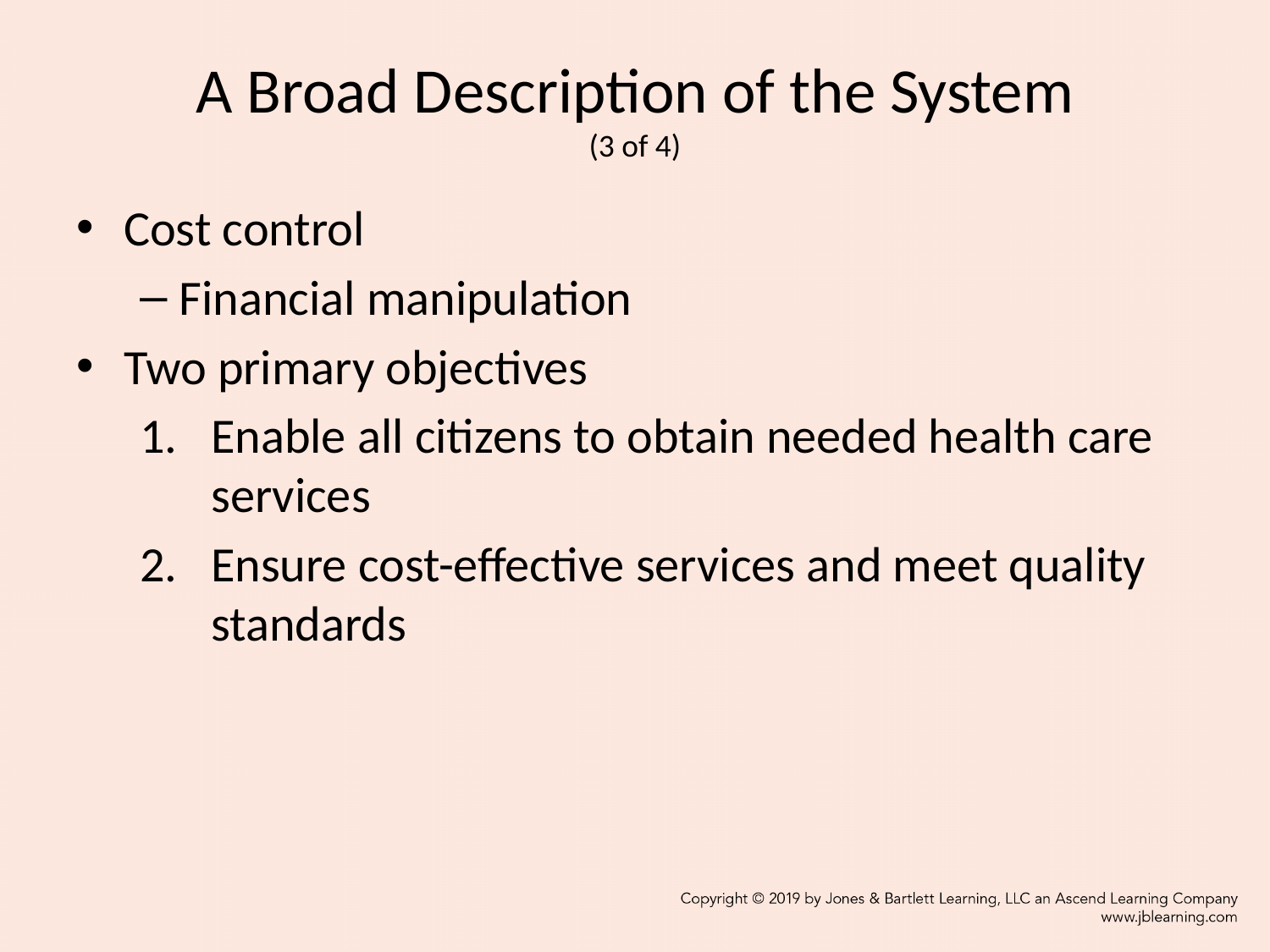

# A Broad Description of the System (3 of 4)
Cost control
Financial manipulation
Two primary objectives
Enable all citizens to obtain needed health care services
Ensure cost-effective services and meet quality standards